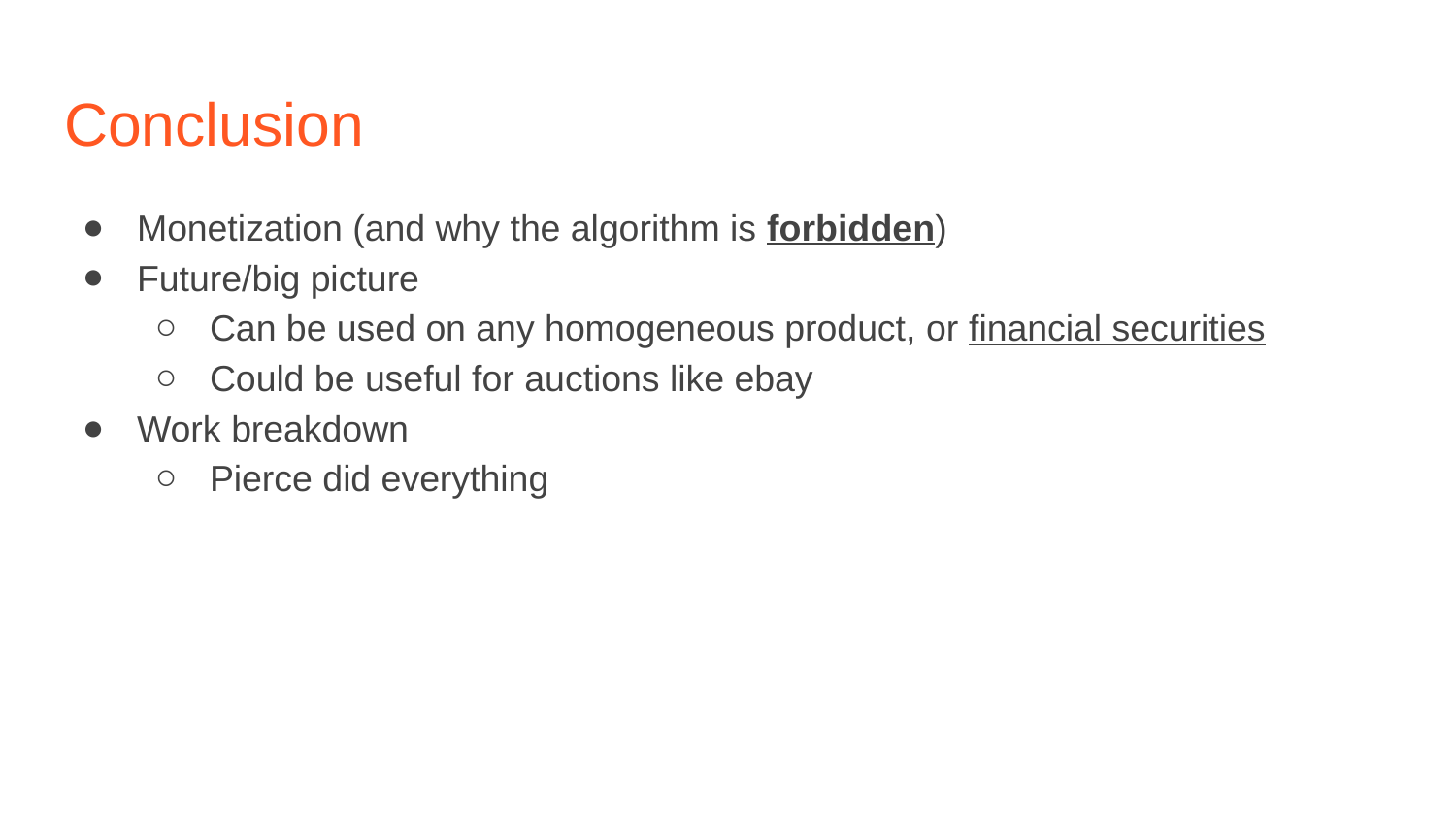

# Conclusion
Monetization (and why the algorithm is forbidden)
Future/big picture
Can be used on any homogeneous product, or financial securities
Could be useful for auctions like ebay
Work breakdown
Pierce did everything